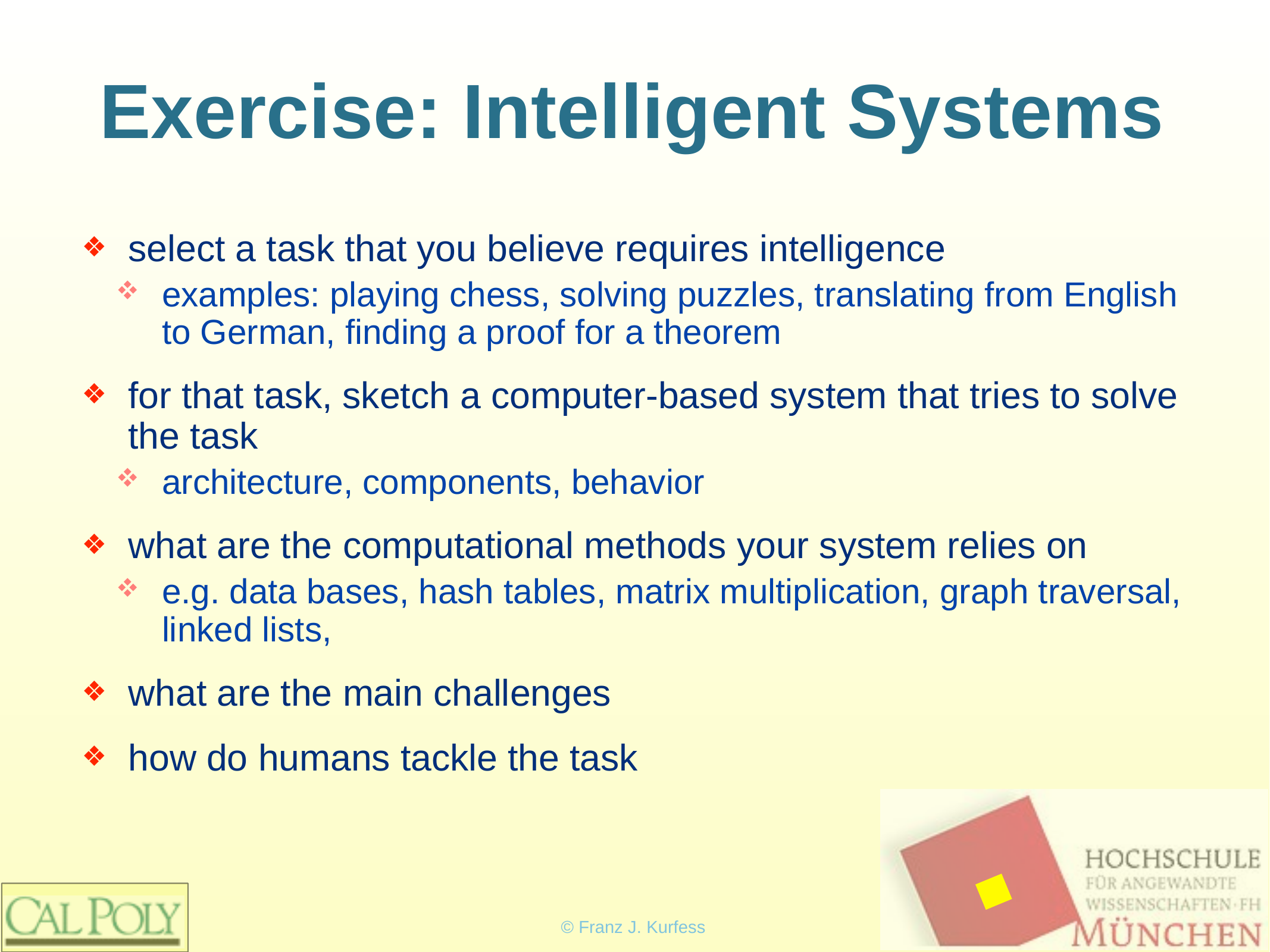

# Exercise: Intelligent Systems
select a task that you believe requires intelligence
examples: playing chess, solving puzzles, translating from English to German, finding a proof for a theorem
for that task, sketch a computer-based system that tries to solve the task
architecture, components, behavior
what are the computational methods your system relies on
e.g. data bases, hash tables, matrix multiplication, graph traversal, linked lists,
what are the main challenges
how do humans tackle the task
19